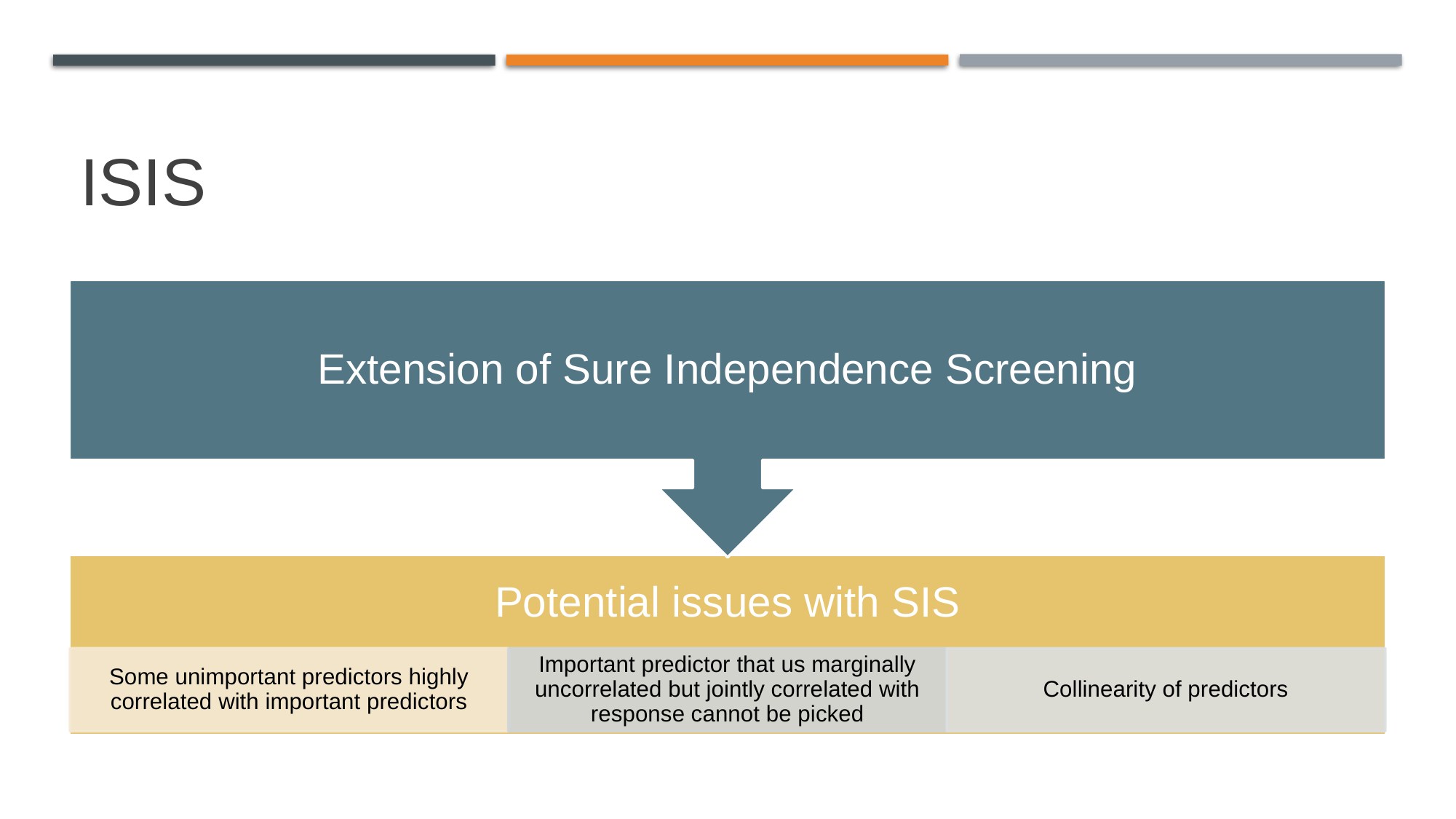

# ISIS
Potential issues with SIS
Some unimportant predictors highly correlated with important predictors
Important predictor that us marginally uncorrelated but jointly correlated with response cannot be picked
Collinearity of predictors
Extension of Sure Independence Screening